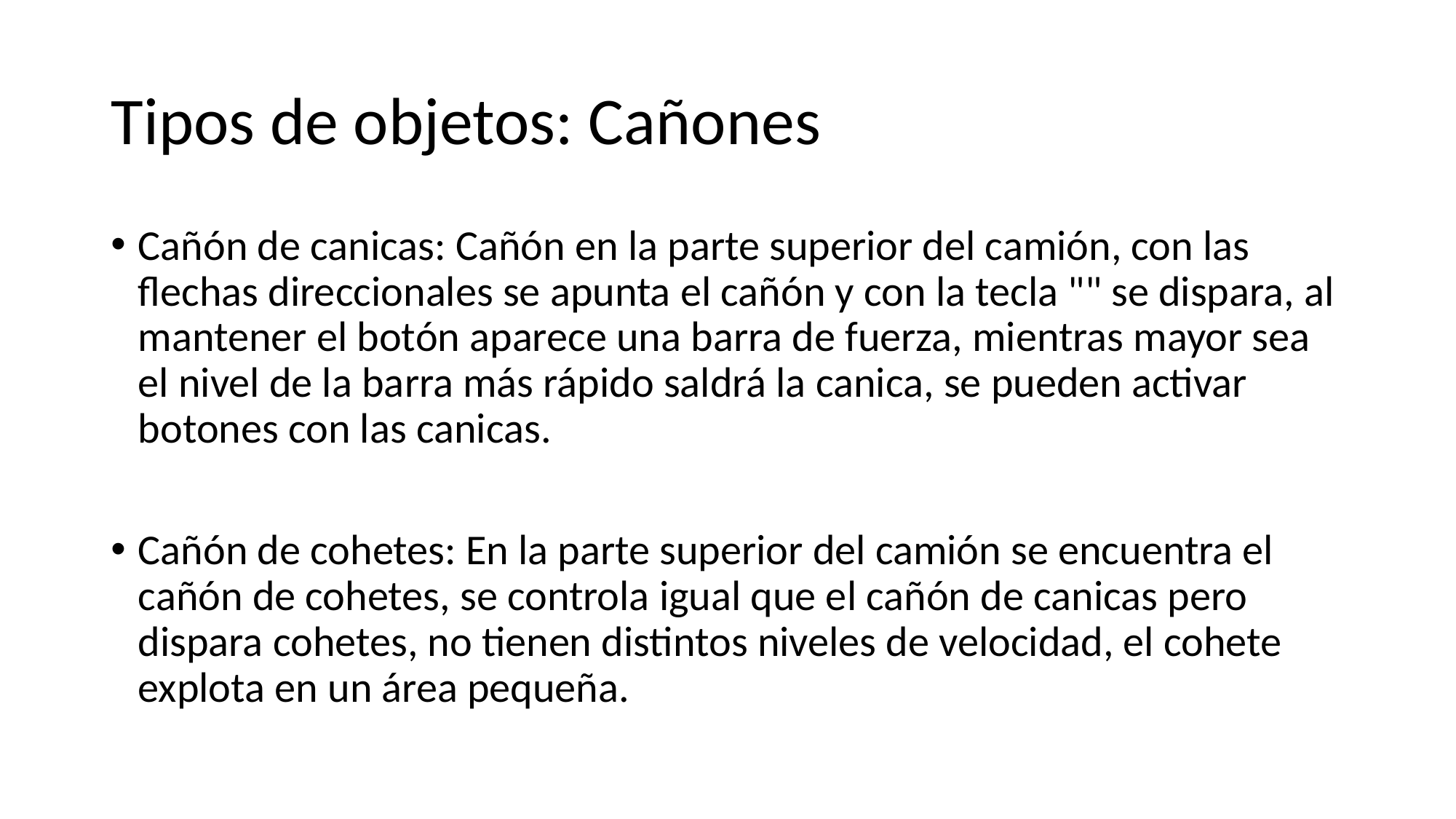

# Tipos de objetos: Cañones
Cañón de canicas: Cañón en la parte superior del camión, con las flechas direccionales se apunta el cañón y con la tecla "" se dispara, al mantener el botón aparece una barra de fuerza, mientras mayor sea el nivel de la barra más rápido saldrá la canica, se pueden activar botones con las canicas.

Cañón de cohetes: En la parte superior del camión se encuentra el cañón de cohetes, se controla igual que el cañón de canicas pero dispara cohetes, no tienen distintos niveles de velocidad, el cohete explota en un área pequeña.